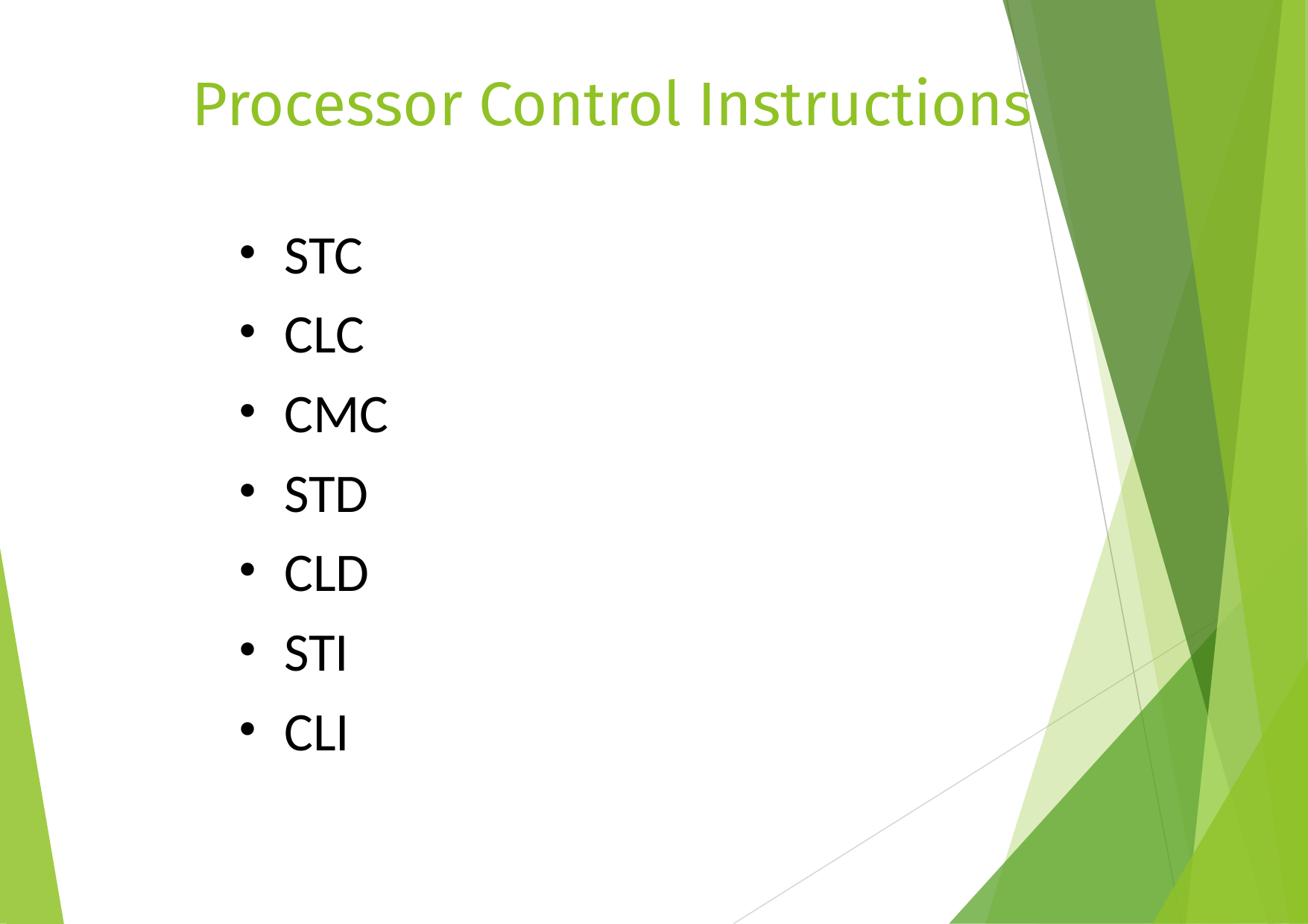

# Processor Control Instructions
STC
CLC
CMC
STD
CLD
STI
CLI